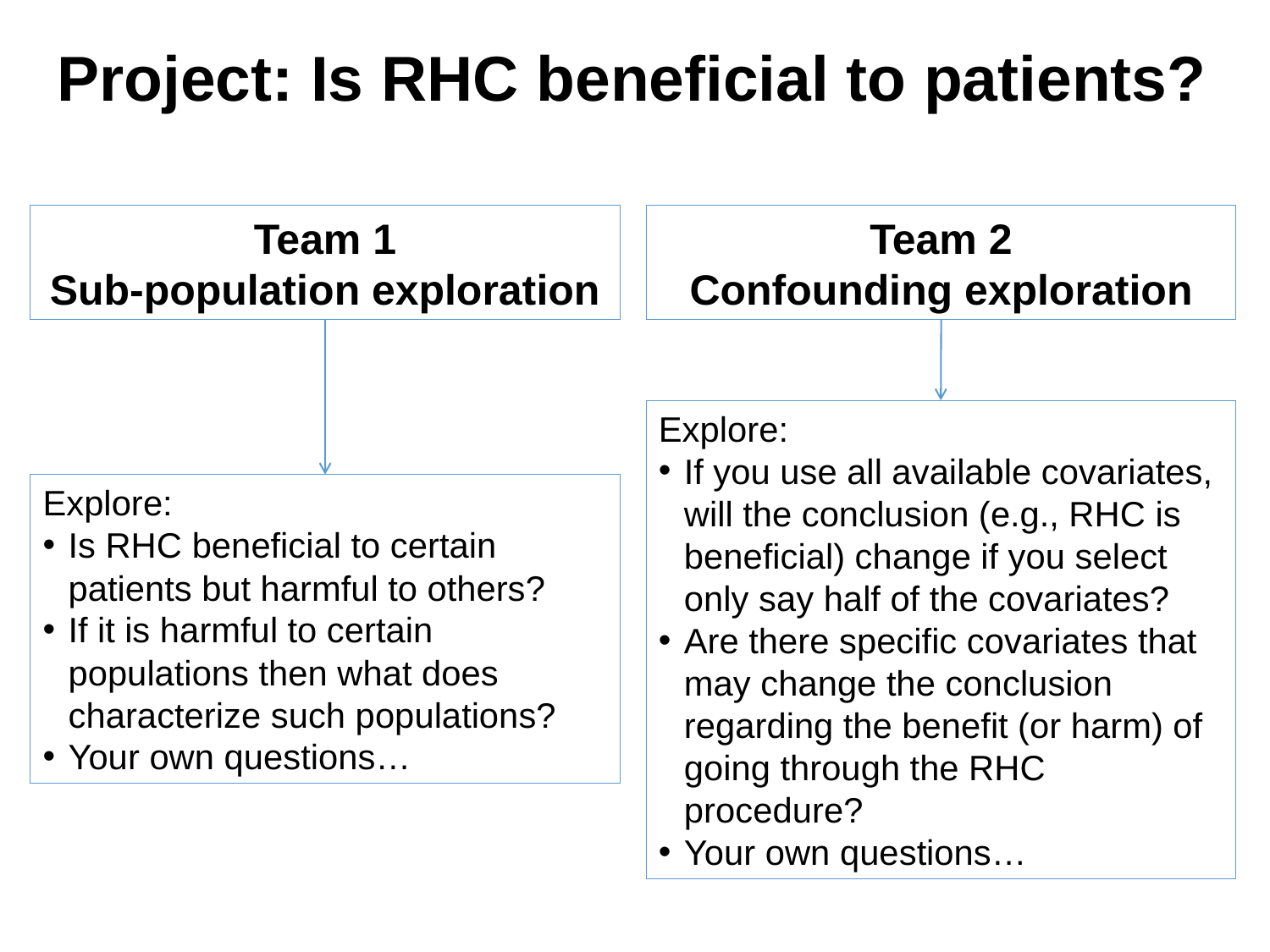

Project: Is RHC beneficial to patients?
Team 2
Confounding exploration
Team 1
Sub-population exploration
Explore:
If you use all available covariates, will the conclusion (e.g., RHC is beneficial) change if you select only say half of the covariates?
Are there specific covariates that may change the conclusion regarding the benefit (or harm) of going through the RHC procedure?
Your own questions…
Explore:
Is RHC beneficial to certain patients but harmful to others?
If it is harmful to certain populations then what does characterize such populations?
Your own questions…